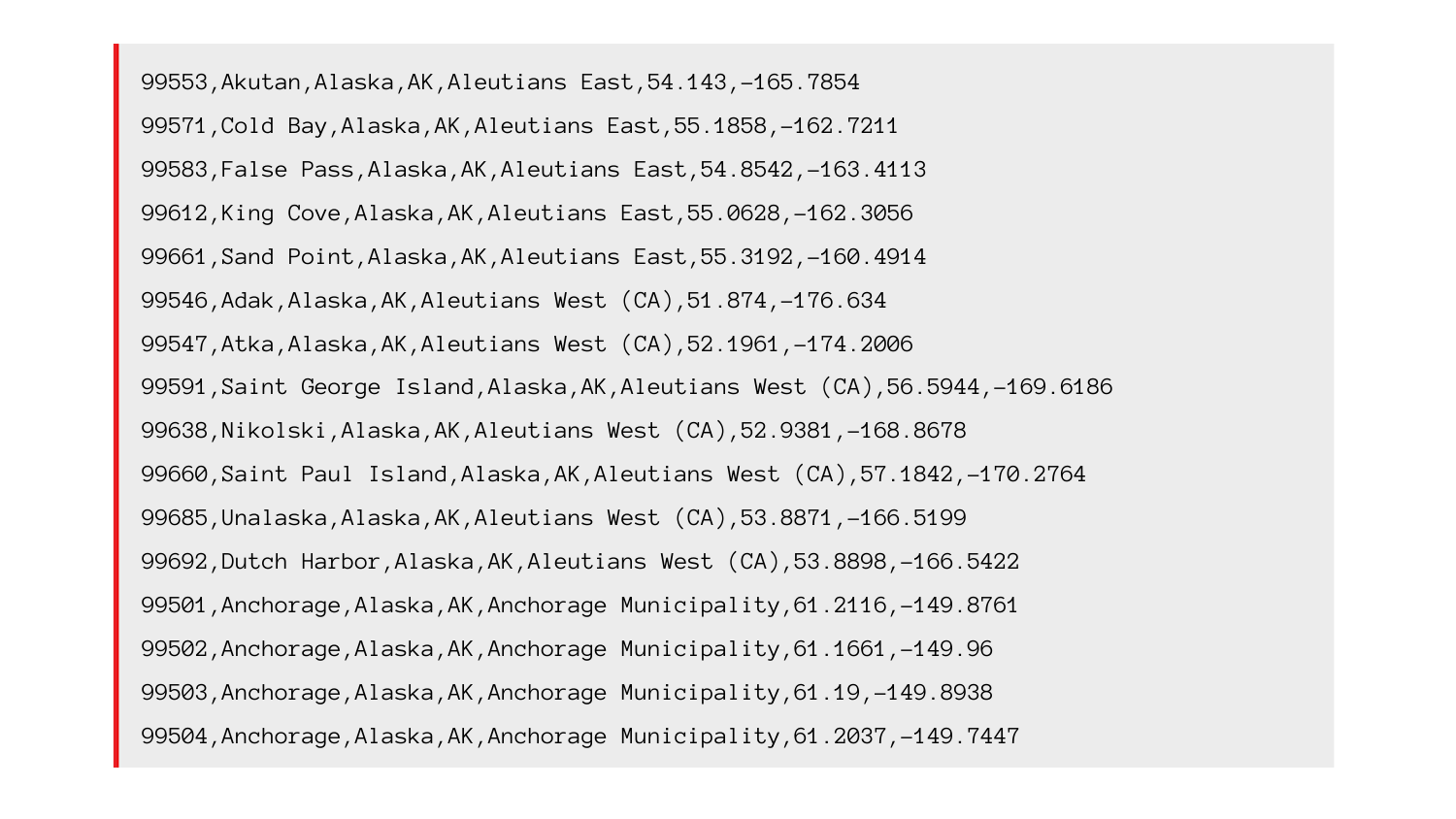

99553,Akutan,Alaska,AK,Aleutians East,54.143,-165.7854
99571,Cold Bay,Alaska,AK,Aleutians East,55.1858,-162.7211
99583,False Pass,Alaska,AK,Aleutians East,54.8542,-163.4113
99612,King Cove,Alaska,AK,Aleutians East,55.0628,-162.3056
99661,Sand Point,Alaska,AK,Aleutians East,55.3192,-160.4914
99546,Adak,Alaska,AK,Aleutians West (CA),51.874,-176.634
99547,Atka,Alaska,AK,Aleutians West (CA),52.1961,-174.2006
99591,Saint George Island,Alaska,AK,Aleutians West (CA),56.5944,-169.6186
99638,Nikolski,Alaska,AK,Aleutians West (CA),52.9381,-168.8678
99660,Saint Paul Island,Alaska,AK,Aleutians West (CA),57.1842,-170.2764
99685,Unalaska,Alaska,AK,Aleutians West (CA),53.8871,-166.5199
99692,Dutch Harbor,Alaska,AK,Aleutians West (CA),53.8898,-166.5422
99501,Anchorage,Alaska,AK,Anchorage Municipality,61.2116,-149.8761
99502,Anchorage,Alaska,AK,Anchorage Municipality,61.1661,-149.96
99503,Anchorage,Alaska,AK,Anchorage Municipality,61.19,-149.8938
99504,Anchorage,Alaska,AK,Anchorage Municipality,61.2037,-149.7447